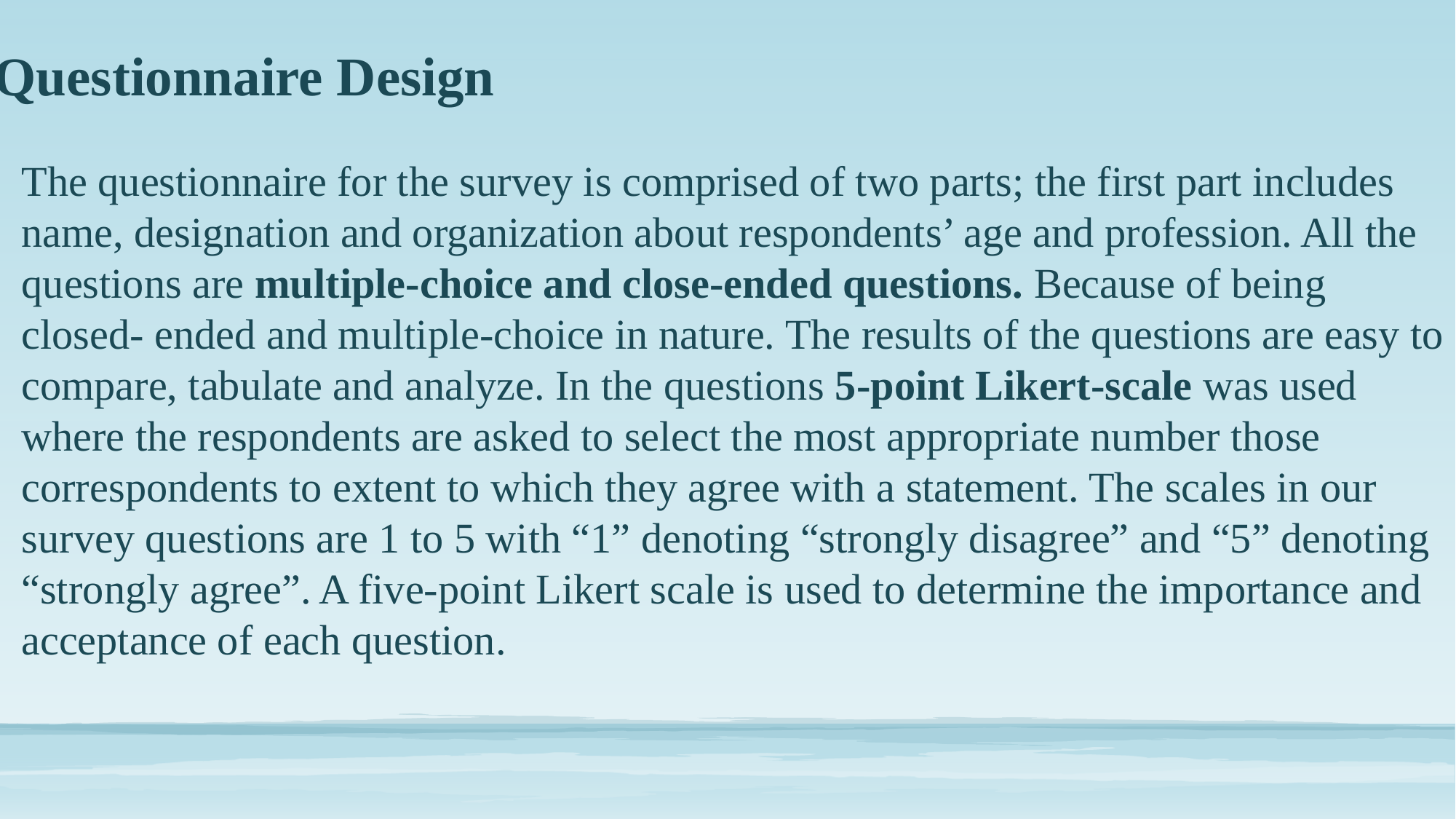

# Questionnaire Design
The questionnaire for the survey is comprised of two parts; the first part includes name, designation and organization about respondents’ age and profession. All the questions are multiple-choice and close-ended questions. Because of being closed- ended and multiple-choice in nature. The results of the questions are easy to compare, tabulate and analyze. In the questions 5-point Likert-scale was used where the respondents are asked to select the most appropriate number those correspondents to extent to which they agree with a statement. The scales in our survey questions are 1 to 5 with “1” denoting “strongly disagree” and “5” denoting “strongly agree”. A five-point Likert scale is used to determine the importance and acceptance of each question.